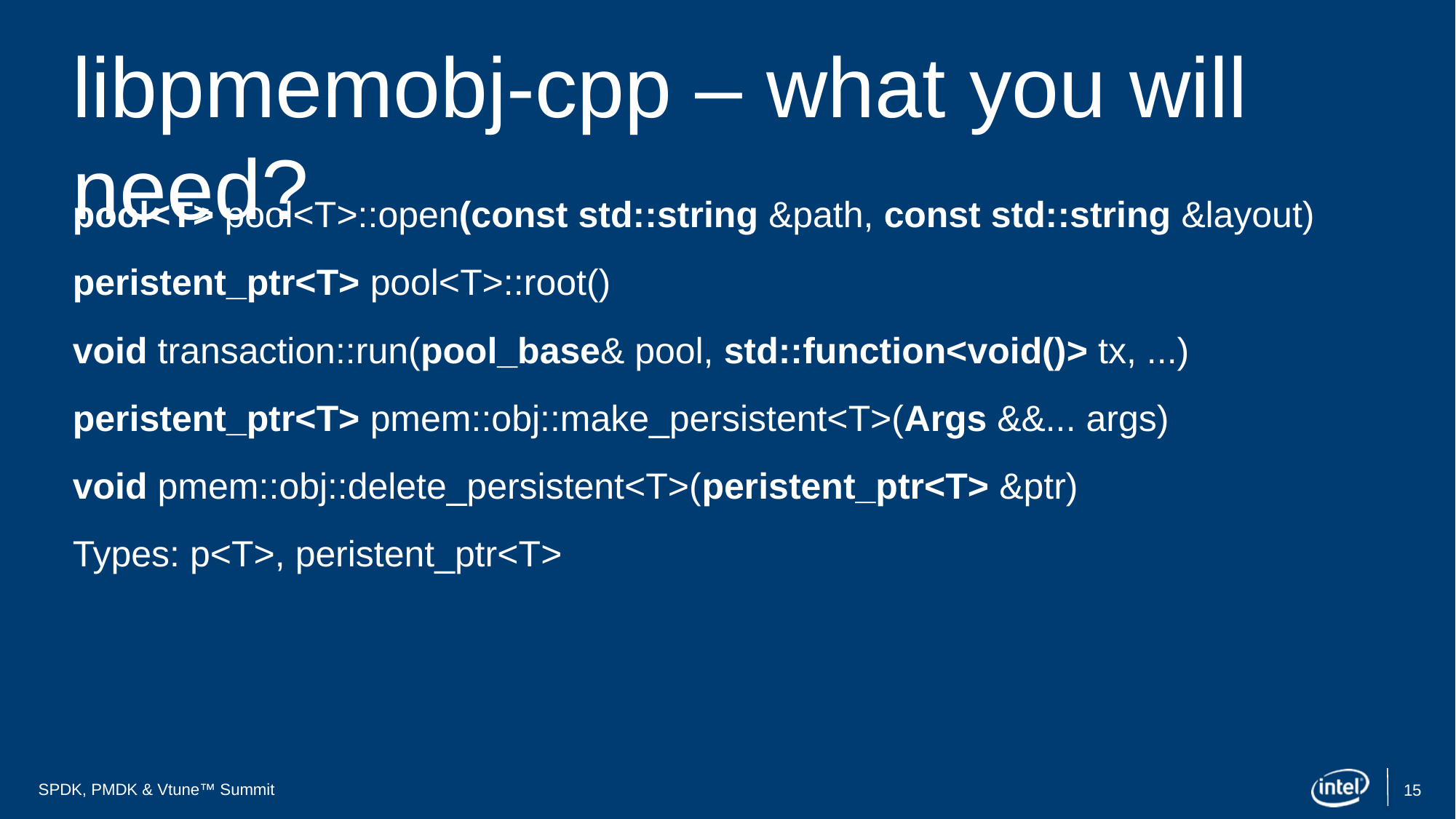

# libpmemobj-cpp – what you will need?
pool<T> pool<T>::open(const std::string &path, const std::string &layout)
peristent_ptr<T> pool<T>::root()
void transaction::run(pool_base& pool, std::function<void()> tx, ...)
peristent_ptr<T> pmem::obj::make_persistent<T>(Args &&... args)
void pmem::obj::delete_persistent<T>(peristent_ptr<T> &ptr)
Types: p<T>, peristent_ptr<T>

15